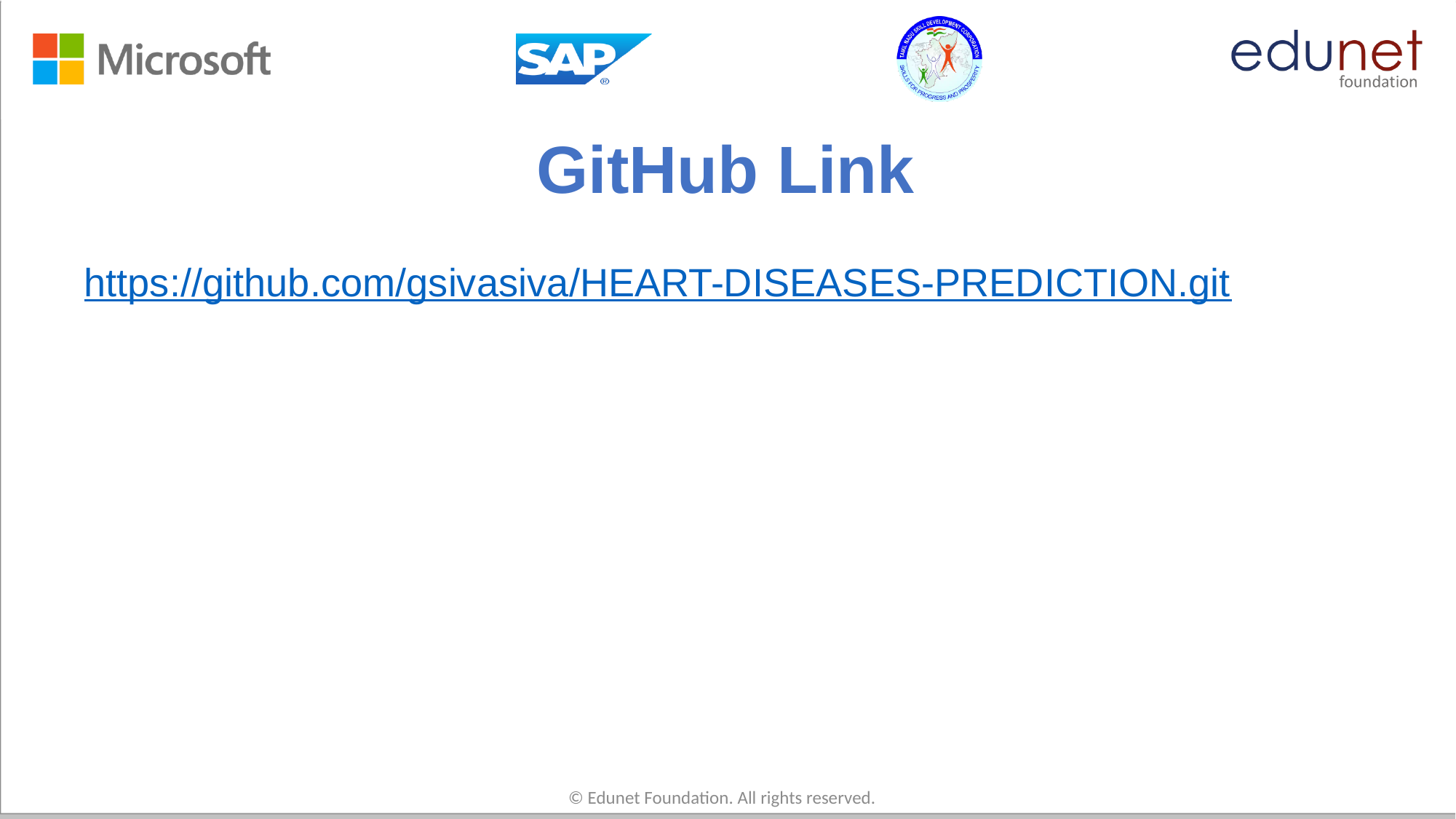

# GitHub Link
https://github.com/gsivasiva/HEART-DISEASES-PREDICTION.git

© Edunet Foundation. All rights reserved.